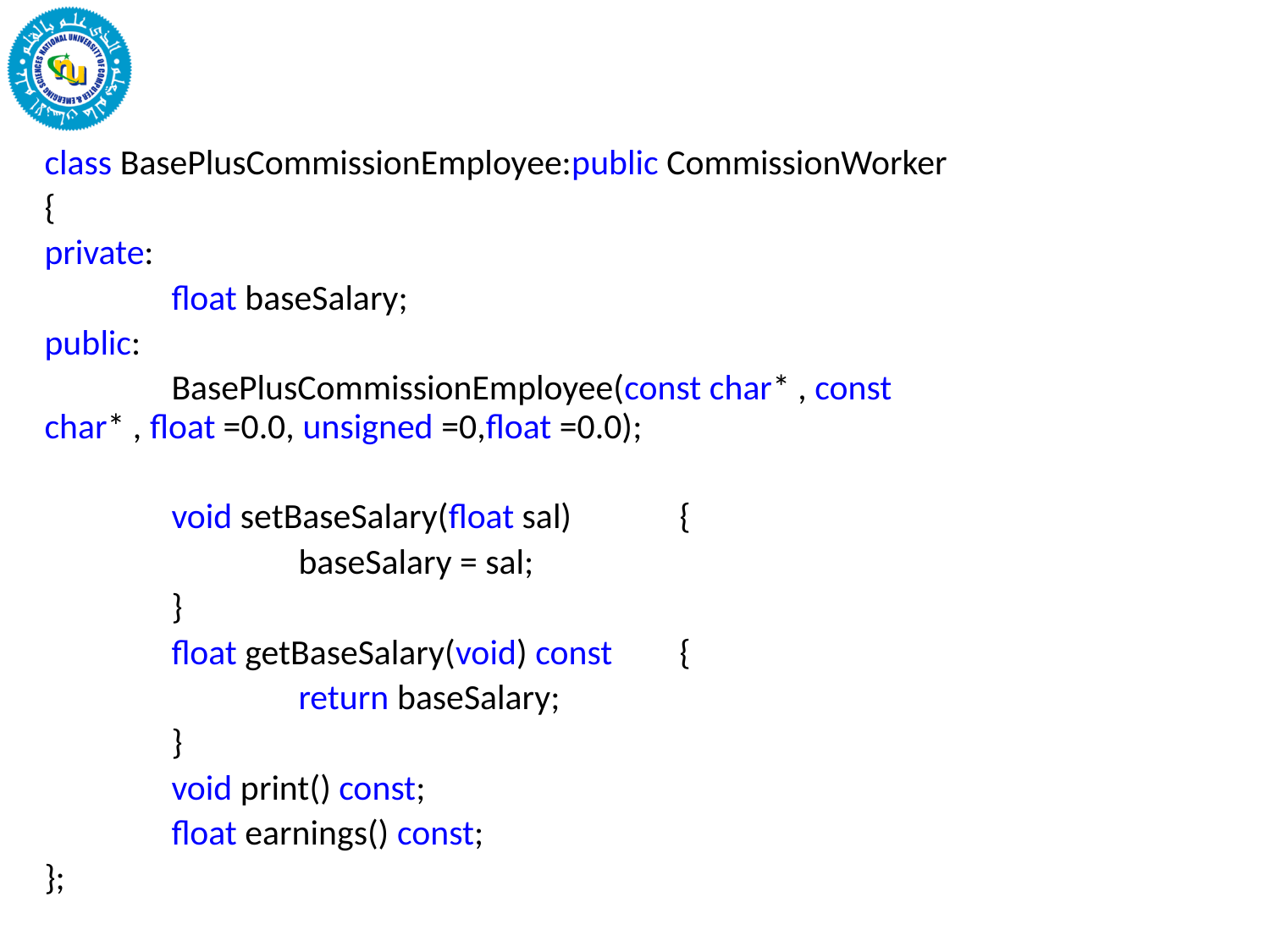

class BasePlusCommissionEmployee:public CommissionWorker
{
private:
	float baseSalary;
public:
	BasePlusCommissionEmployee(const char* , const char* , float =0.0, unsigned =0,float =0.0);

	void setBaseSalary(float sal)	{
		baseSalary = sal;
	}
	float getBaseSalary(void) const 	{
		return baseSalary;
	}
	void print() const;
	float earnings() const;
};